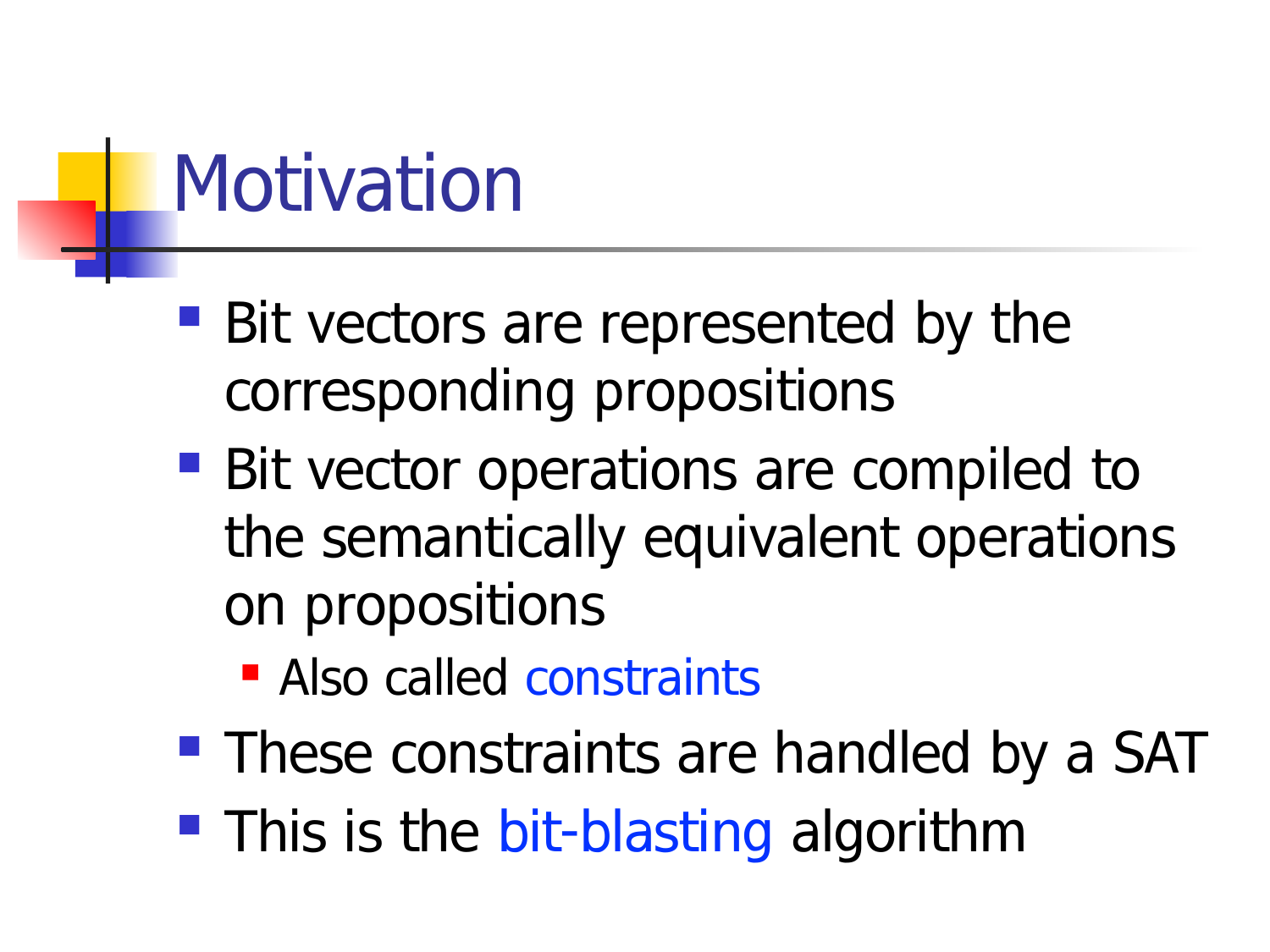

# Motivation
Bit vectors are represented by the corresponding propositions
Bit vector operations are compiled to the semantically equivalent operations on propositions
Also called constraints
These constraints are handled by a SAT
This is the bit-blasting algorithm